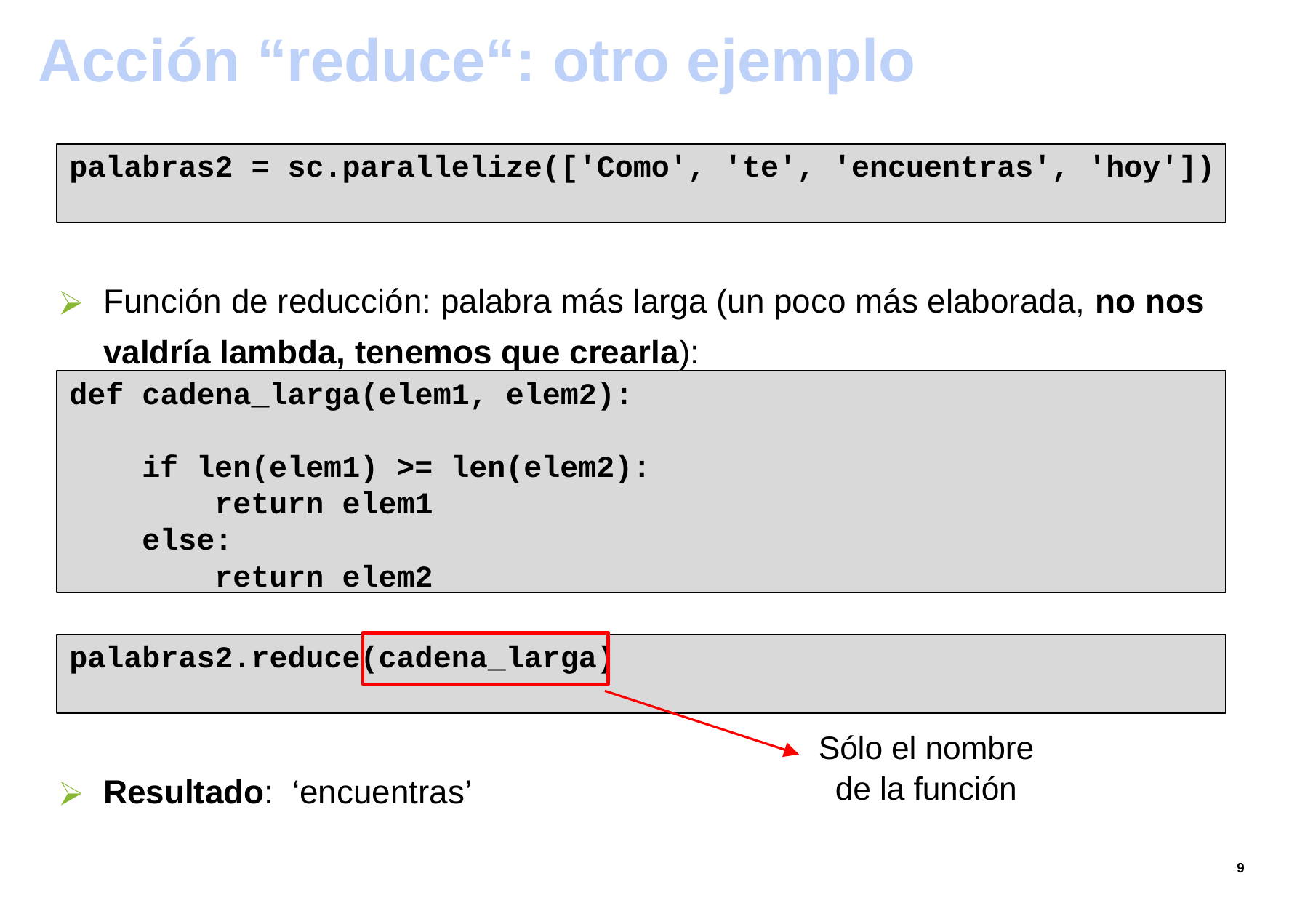

#

Acción “reduce“: otro ejemplo
palabras2 = sc.parallelize(['Como', 'te', 'encuentras', 'hoy'])

Función de reducción: palabra más larga (un poco más elaborada, no nos valdría lambda, tenemos que crearla):
def cadena_larga(elem1, elem2):

    if len(elem1) >= len(elem2):
        return elem1
    else:
        return elem2

palabras2.reduce(cadena_larga)

Sólo el nombre
de la función
Resultado:  ‘encuentras’
9